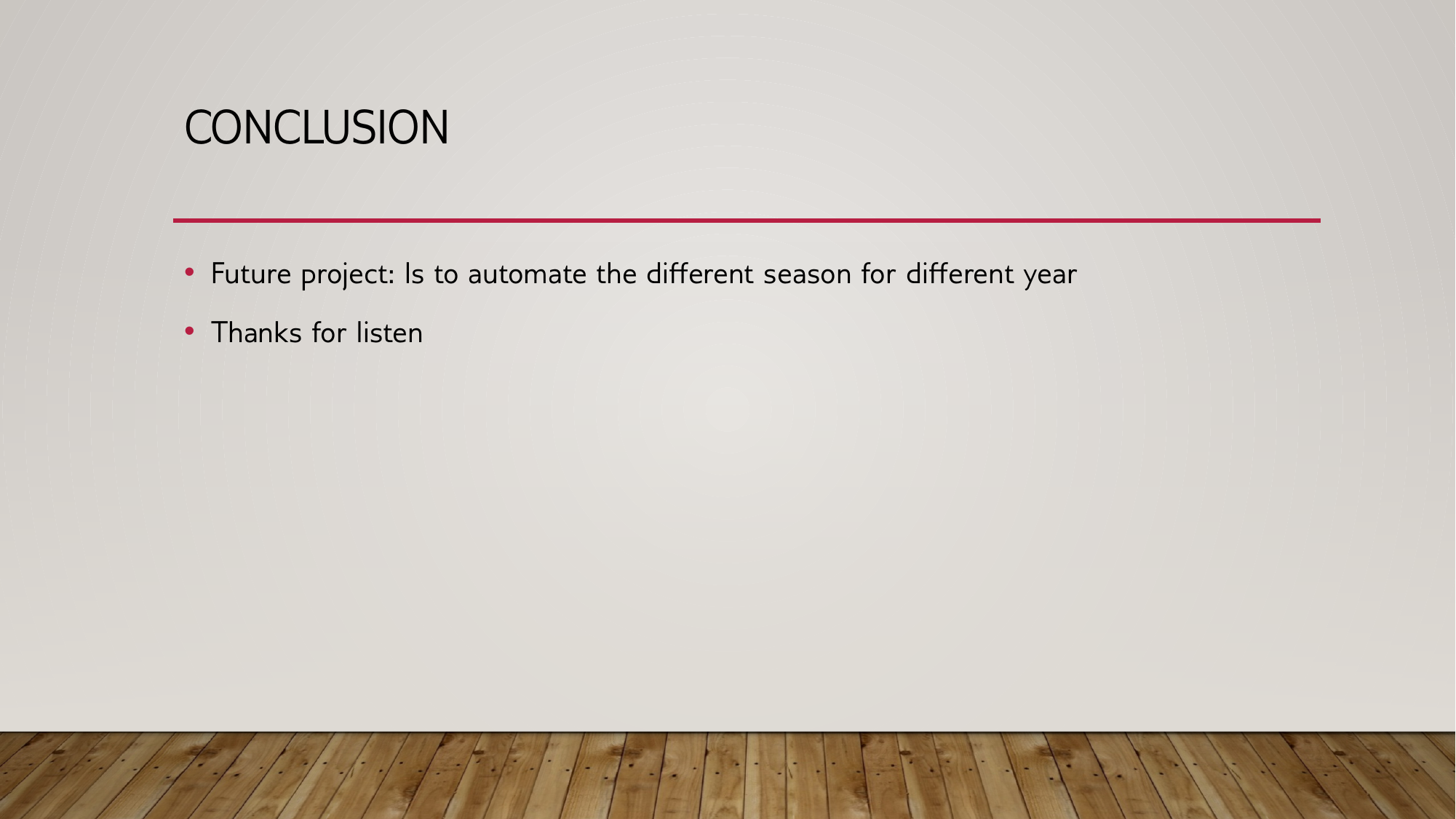

# Conclusion
Future project: Is to automate the different season for different year
Thanks for listen